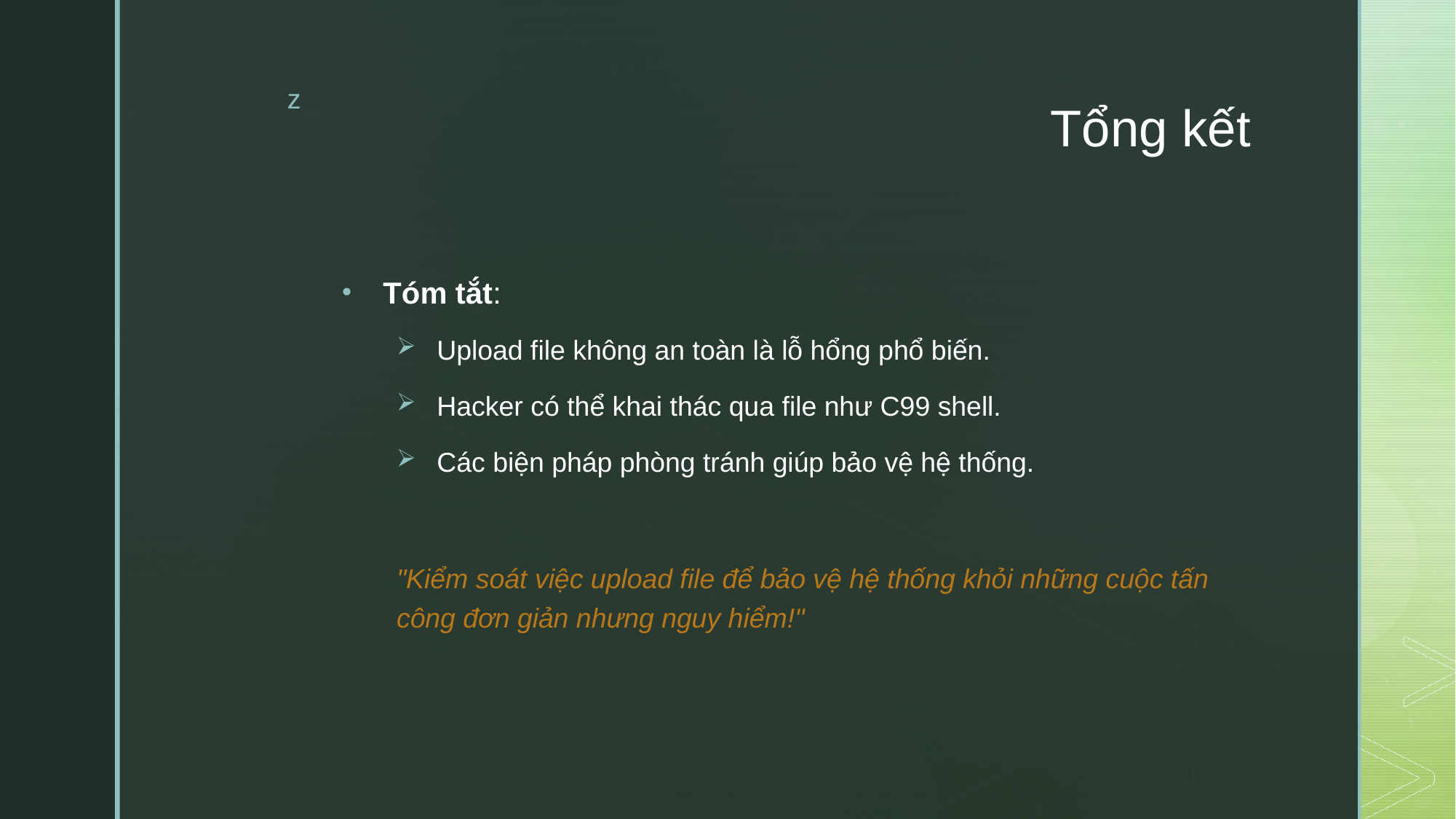

# Tổng kết
Tóm tắt:
Upload file không an toàn là lỗ hổng phổ biến.
Hacker có thể khai thác qua file như C99 shell.
Các biện pháp phòng tránh giúp bảo vệ hệ thống.

"Kiểm soát việc upload file để bảo vệ hệ thống khỏi những cuộc tấn công đơn giản nhưng nguy hiểm!"